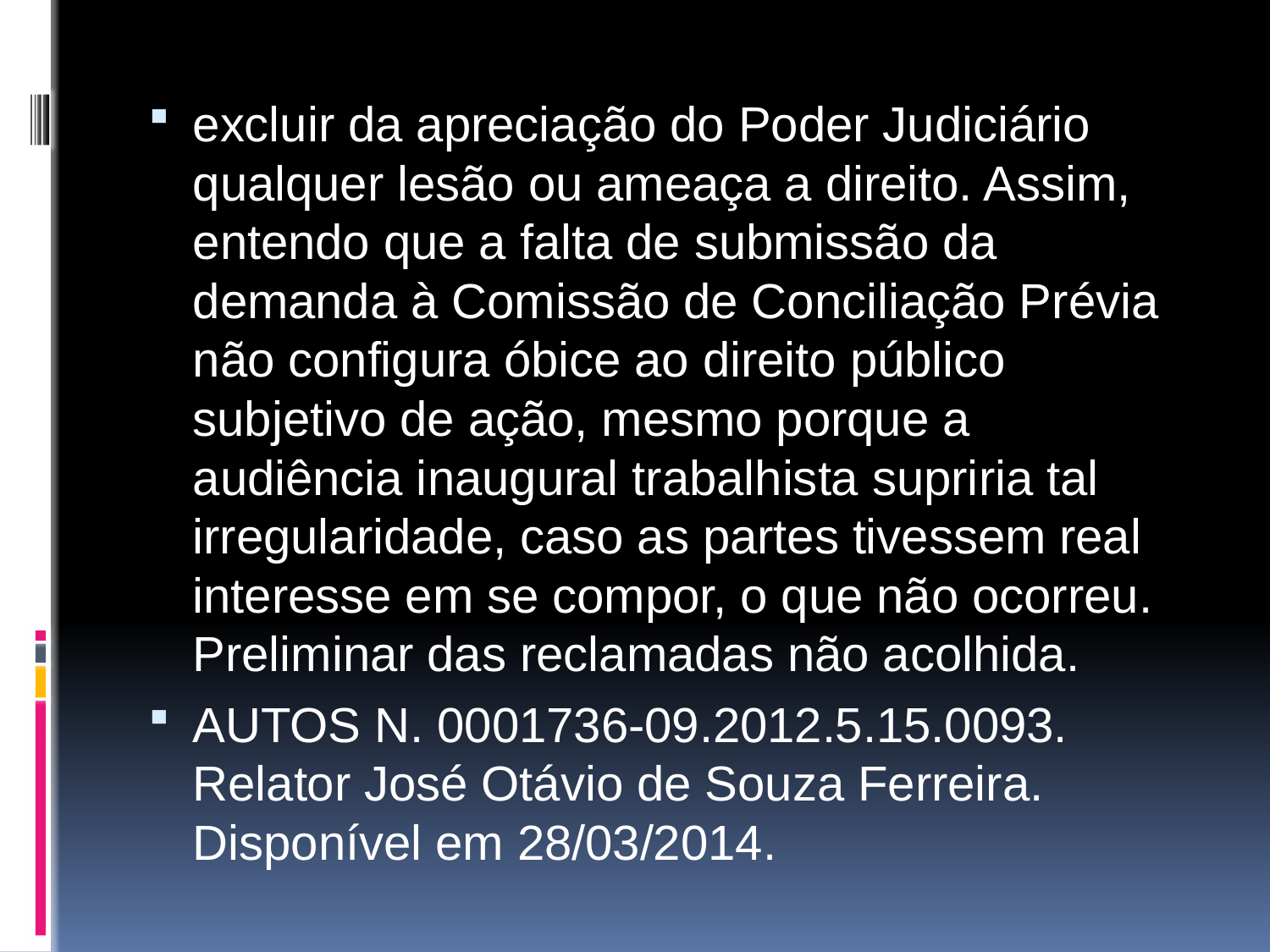

excluir da apreciação do Poder Judiciário qualquer lesão ou ameaça a direito. Assim, entendo que a falta de submissão da demanda à Comissão de Conciliação Prévia não configura óbice ao direito público subjetivo de ação, mesmo porque a audiência inaugural trabalhista supriria tal irregularidade, caso as partes tivessem real interesse em se compor, o que não ocorreu. Preliminar das reclamadas não acolhida.
AUTOS N. 0001736-09.2012.5.15.0093. Relator José Otávio de Souza Ferreira. Disponível em 28/03/2014.